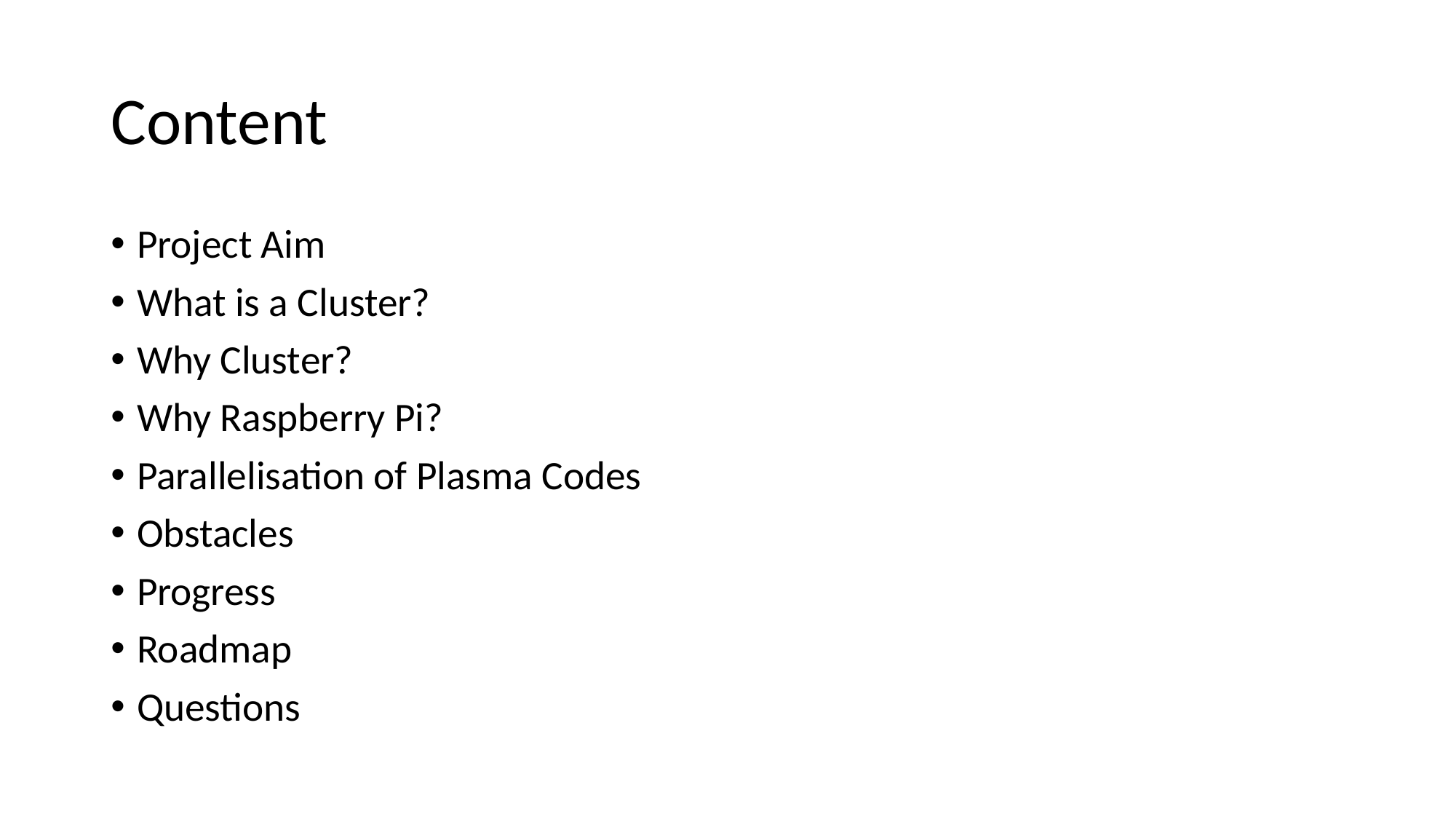

# Content
Project Aim
What is a Cluster?
Why Cluster?
Why Raspberry Pi?
Parallelisation of Plasma Codes
Obstacles
Progress
Roadmap
Questions